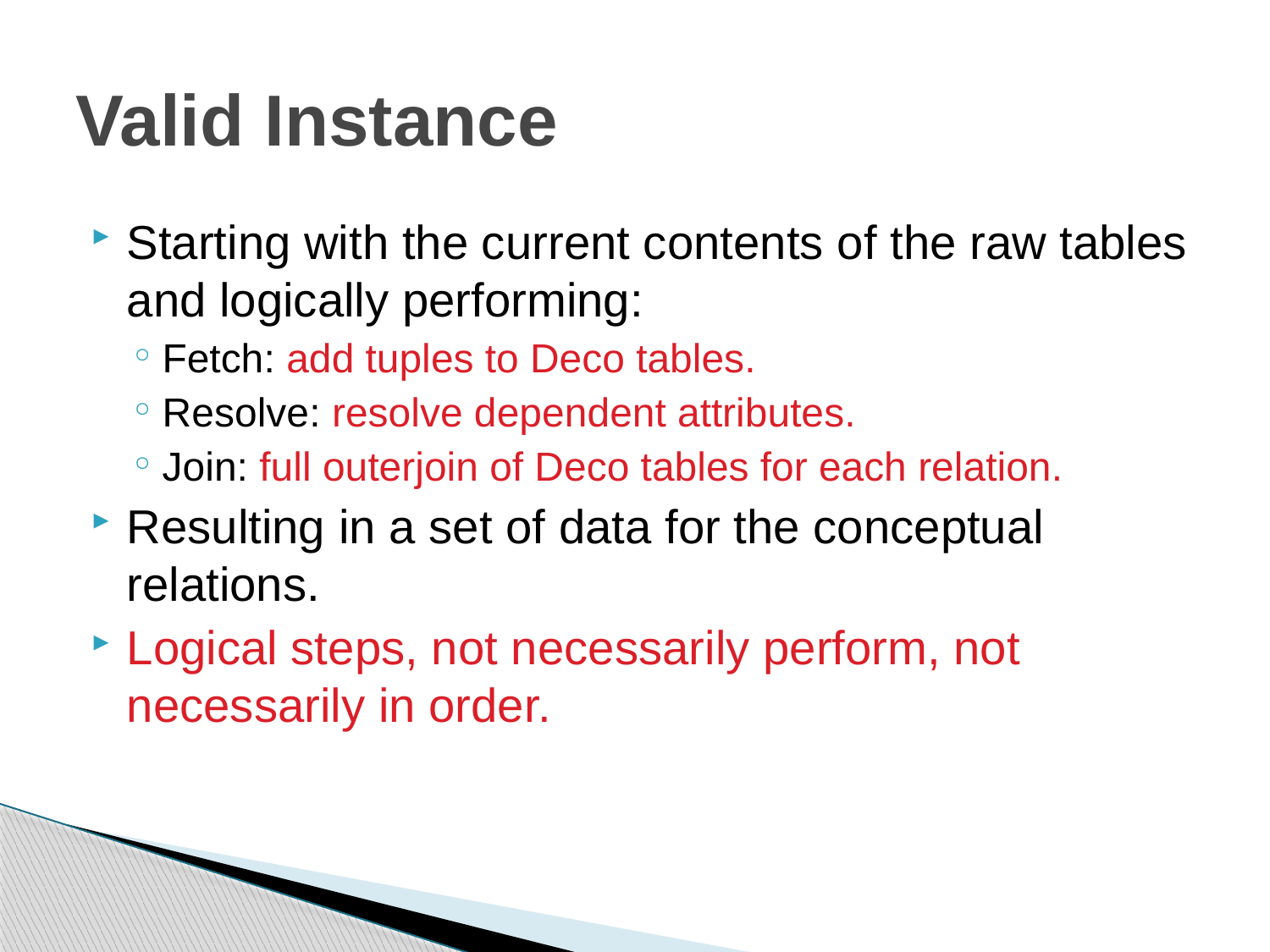

# Valid Instance
Starting with the current contents of the raw tables and logically performing:
Fetch: add tuples to Deco tables.
Resolve: resolve dependent attributes.
Join: full outerjoin of Deco tables for each relation.
Resulting in a set of data for the conceptual     relations.
Logical steps, not necessarily perform, not necessarily in order.